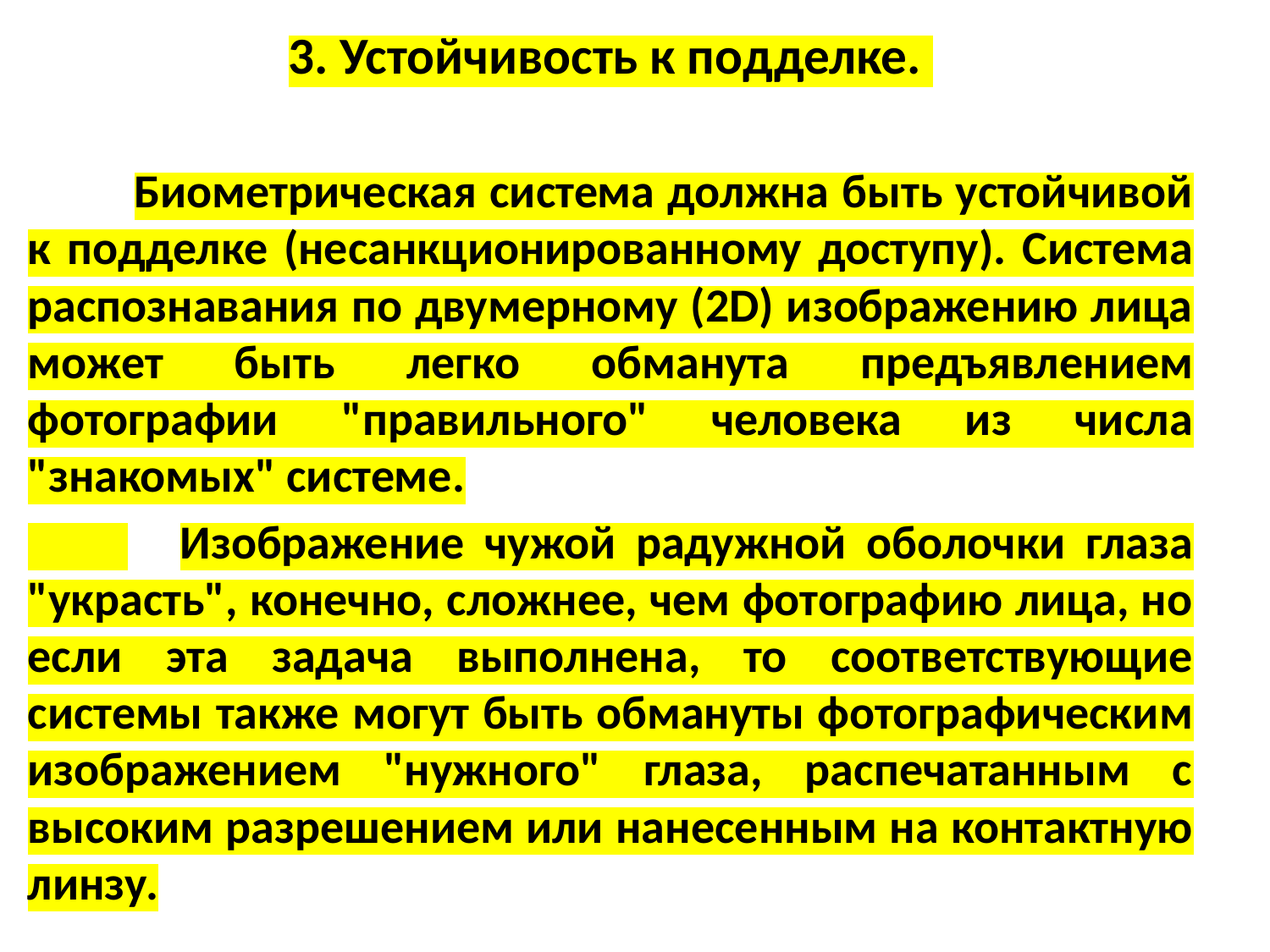

3. Устойчивость к подделке.

	Биометрическая система должна быть устойчивой к подделке (несанкционированному доступу). Система распознавания по двумерному (2D) изображению лица может быть легко обманута предъявлением фотографии "правильного" человека из числа "знакомых" системе.
     	Изображение чужой радужной оболочки глаза "украсть", конечно, сложнее, чем фотографию лица, но если эта задача выполнена, то соответствующие системы также могут быть обмануты фотографическим изображением "нужного" глаза, распечатанным с высоким разрешением или нанесенным на контактную линзу.